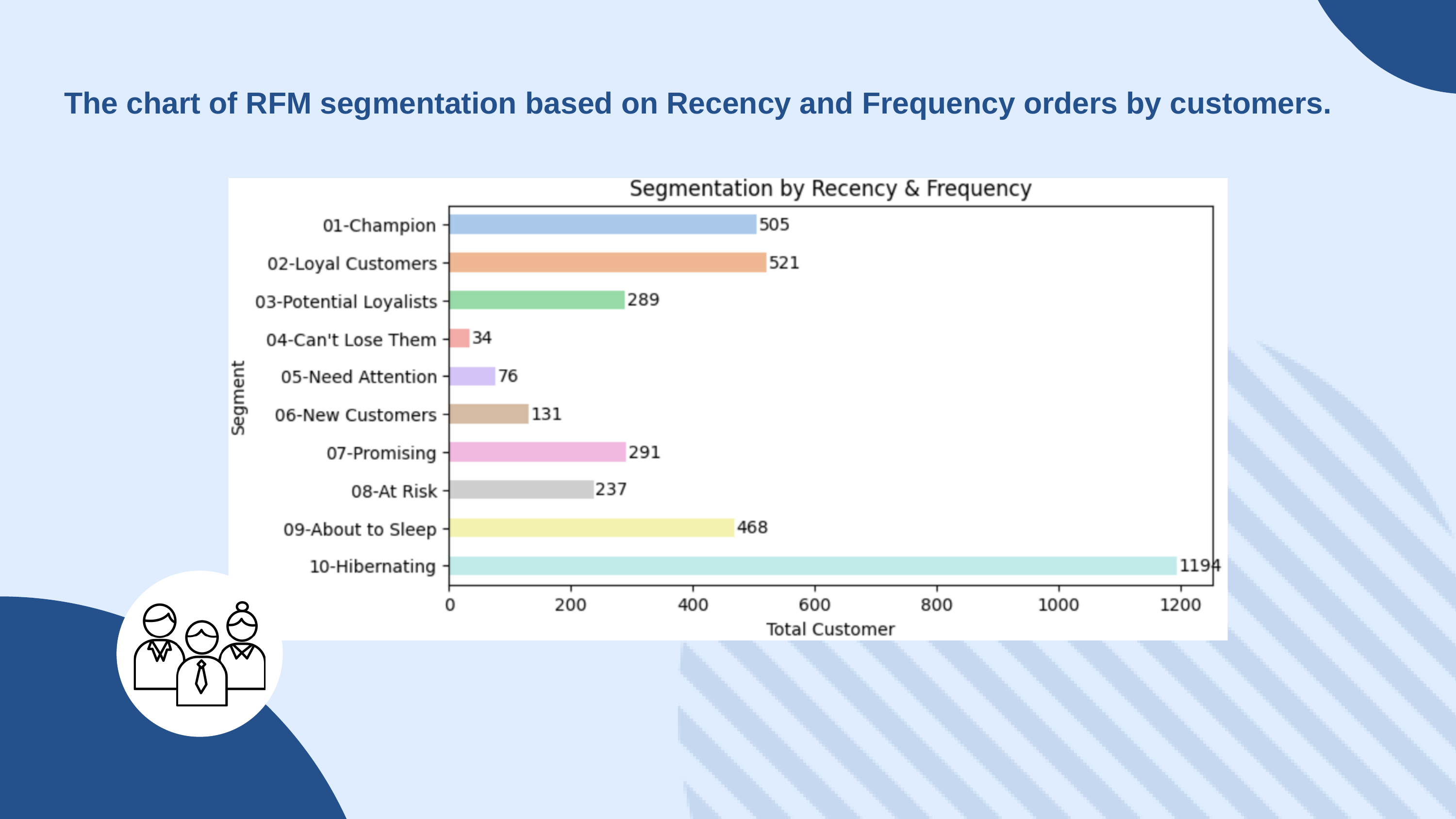

The chart of RFM segmentation based on Recency and Frequency orders by customers.